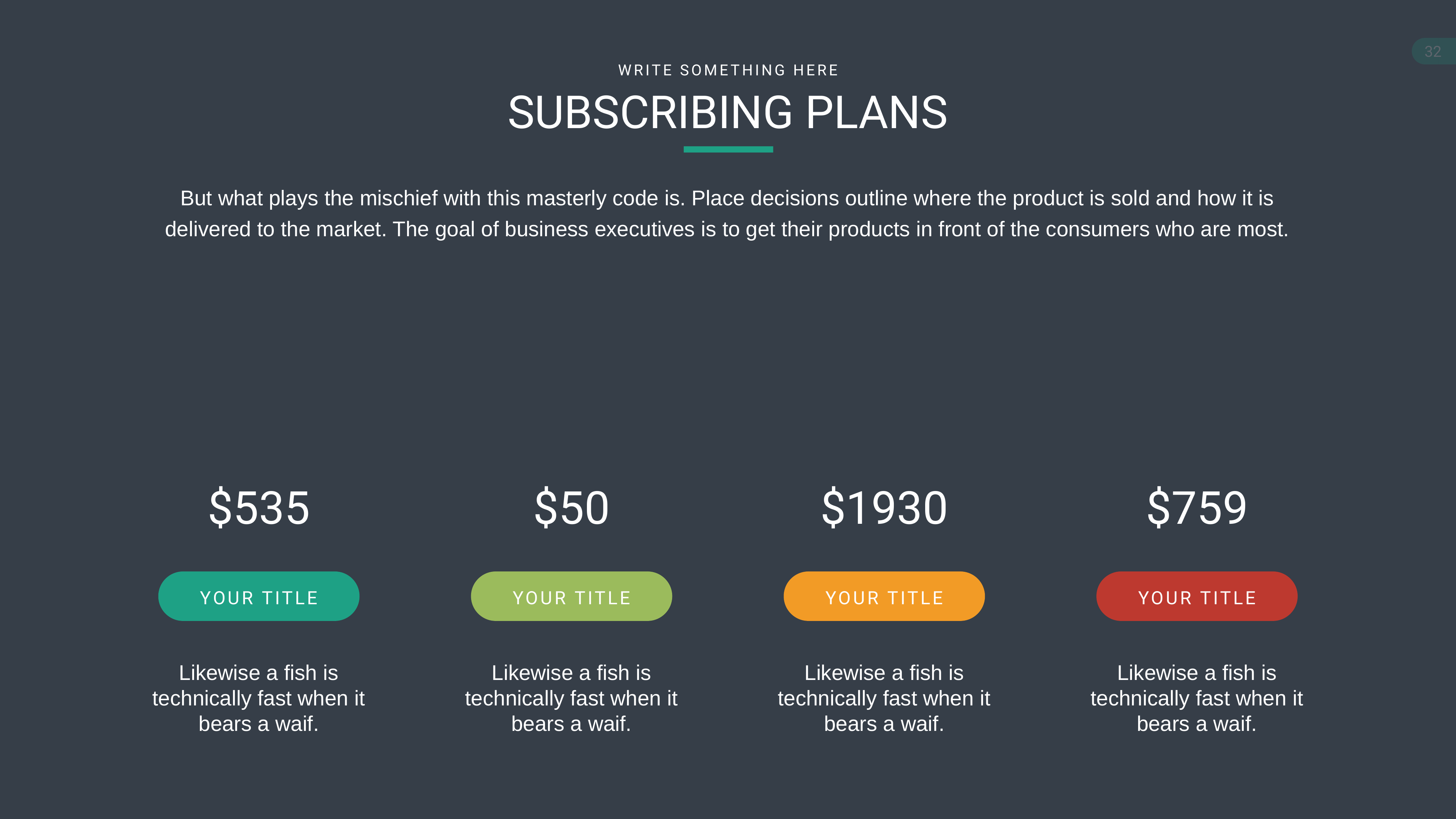

WRITE SOMETHING HERE
SUBSCRIBING PLANS

But what plays the mischief with this masterly code is. Place decisions outline where the product is sold and how it is delivered to the market. The goal of business executives is to get their products in front of the consumers who are most.
$535
$50
$1930
$759

YOUR TITLE

YOUR TITLE

YOUR TITLE

YOUR TITLE
Likewise a fish is technically fast when it bears a waif.
Likewise a fish is technically fast when it bears a waif.
Likewise a fish is technically fast when it bears a waif.
Likewise a fish is technically fast when it bears a waif.